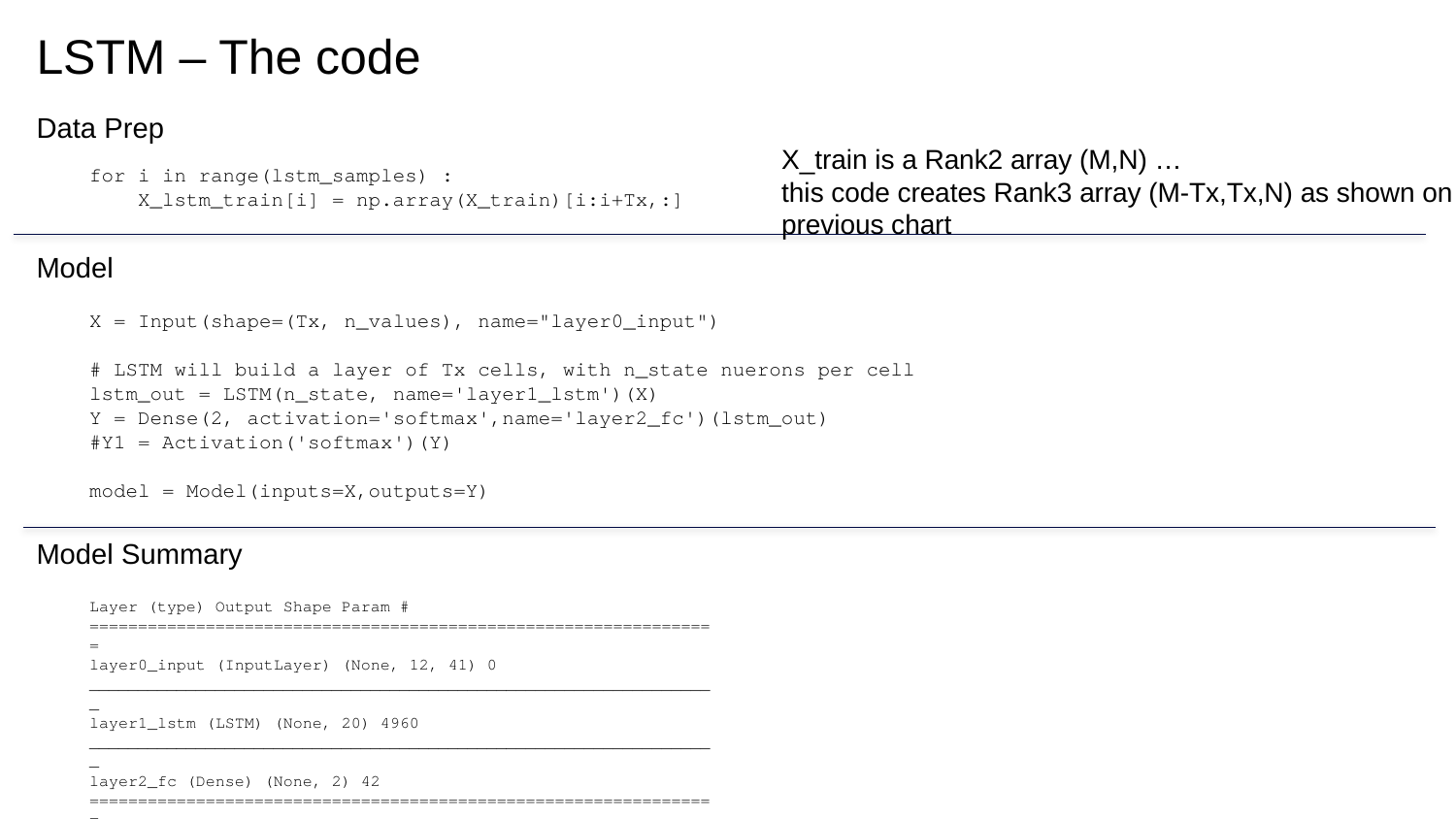

# LSTM – The code
Data Prep
X_train is a Rank2 array (M,N) …
this code creates Rank3 array (M-Tx,Tx,N) as shown on
previous chart

for i in range(lstm_samples) :
    X_lstm_train[i] = np.array(X_train)[i:i+Tx,:]
Model
X = Input(shape=(Tx, n_values), name="layer0_input")

# LSTM will build a layer of Tx cells, with n_state nuerons per cell
lstm_out = LSTM(n_state, name='layer1_lstm')(X)
Y = Dense(2, activation='softmax',name='layer2_fc')(lstm_out)
#Y1 = Activation('softmax')(Y)

model = Model(inputs=X,outputs=Y)
Model Summary
Layer (type) Output Shape Param #
=================================================================
layer0_input (InputLayer) (None, 12, 41) 0
_________________________________________________________________
layer1_lstm (LSTM) (None, 20) 4960
_________________________________________________________________
layer2_fc (Dense) (None, 2) 42
=================================================================
Total params: 5,002
Trainable params: 5,002
Non-trainable params: 0